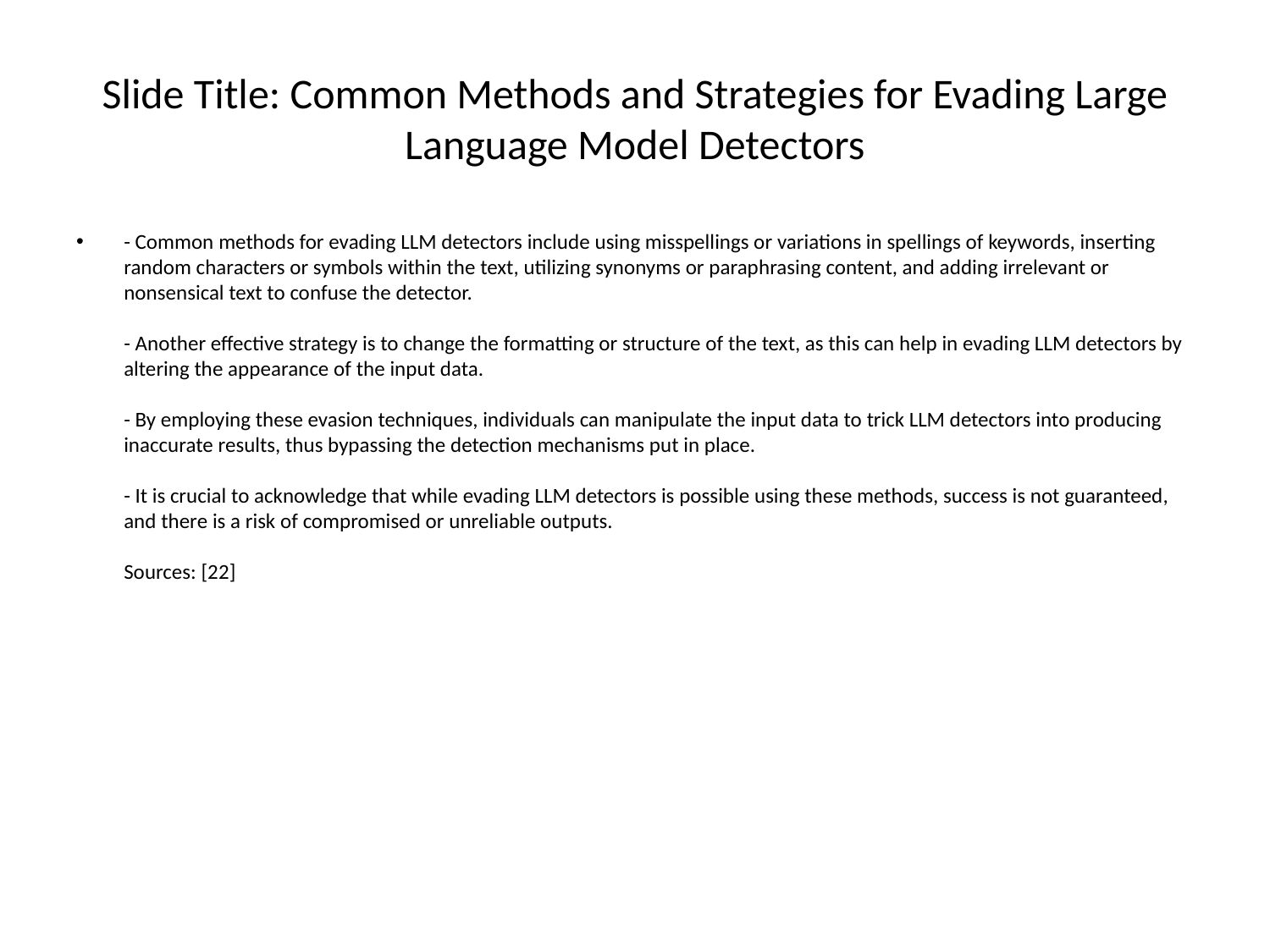

# Slide Title: Common Methods and Strategies for Evading Large Language Model Detectors
- Common methods for evading LLM detectors include using misspellings or variations in spellings of keywords, inserting random characters or symbols within the text, utilizing synonyms or paraphrasing content, and adding irrelevant or nonsensical text to confuse the detector.
- Another effective strategy is to change the formatting or structure of the text, as this can help in evading LLM detectors by altering the appearance of the input data.
- By employing these evasion techniques, individuals can manipulate the input data to trick LLM detectors into producing inaccurate results, thus bypassing the detection mechanisms put in place.
- It is crucial to acknowledge that while evading LLM detectors is possible using these methods, success is not guaranteed, and there is a risk of compromised or unreliable outputs.
Sources: [22]